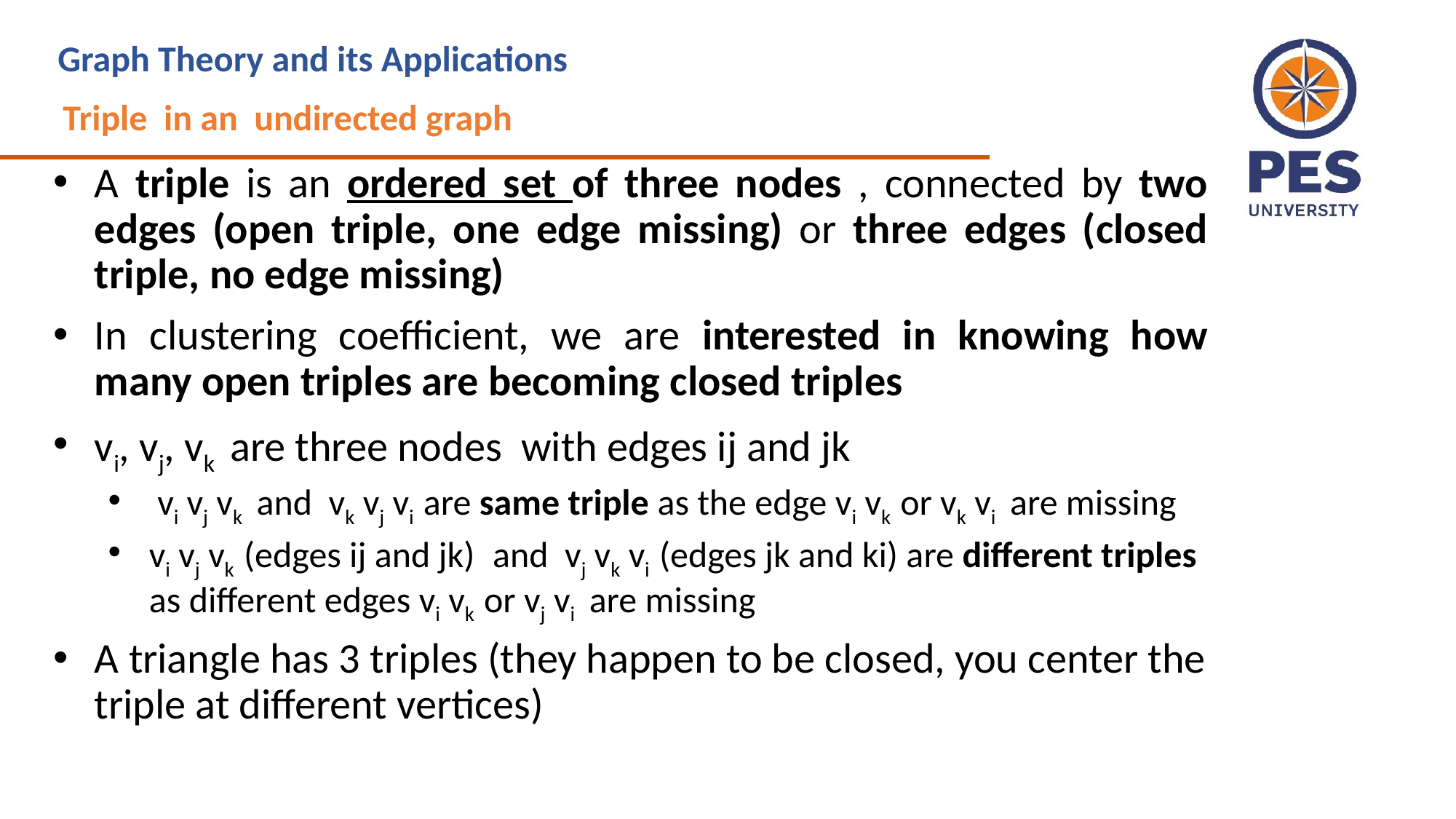

Graph Theory and its Applications

Triple  in an  undirected graph
A triple is an ordered set of three nodes , connected by two edges (open triple, one edge missing) or three edges (closed triple, no edge missing)
In clustering coefficient, we are interested in knowing how many open triples are becoming closed triples
vi, vj, vk  are three nodes  with edges ij and jk
 vi vj vk   and  vk vj vi  are same triple as the edge vi vk  or vk vi   are missing
vi vj vk  (edges ij and jk)   and  vj vk vi  (edges jk and ki) are different triples as different edges vi vk  or vj vi   are missing
A triangle has 3 triples (they happen to be closed, you center the triple at different vertices)